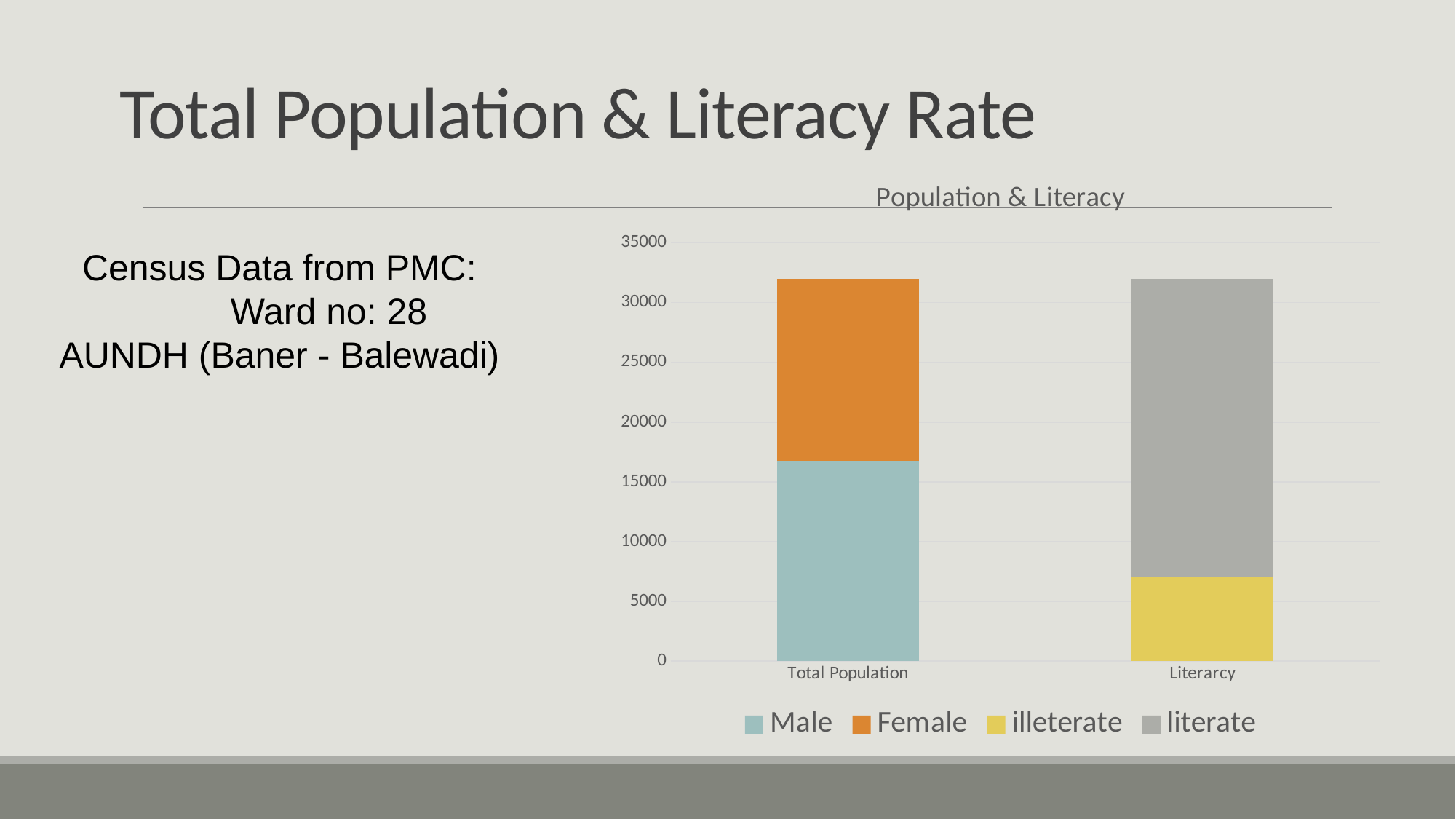

# Total Population & Literacy Rate

### Chart: Population & Literacy

| Category | Male | Female | illeterate | literate |
|---|---|---|---|---|
| Total Population | 16781.0 | 15191.0 | None | None |
| Literarcy | None | None | 7084.0 | 24888.0 |
Census Data from PMC:
	Ward no: 28
AUNDH (Baner - Balewadi)